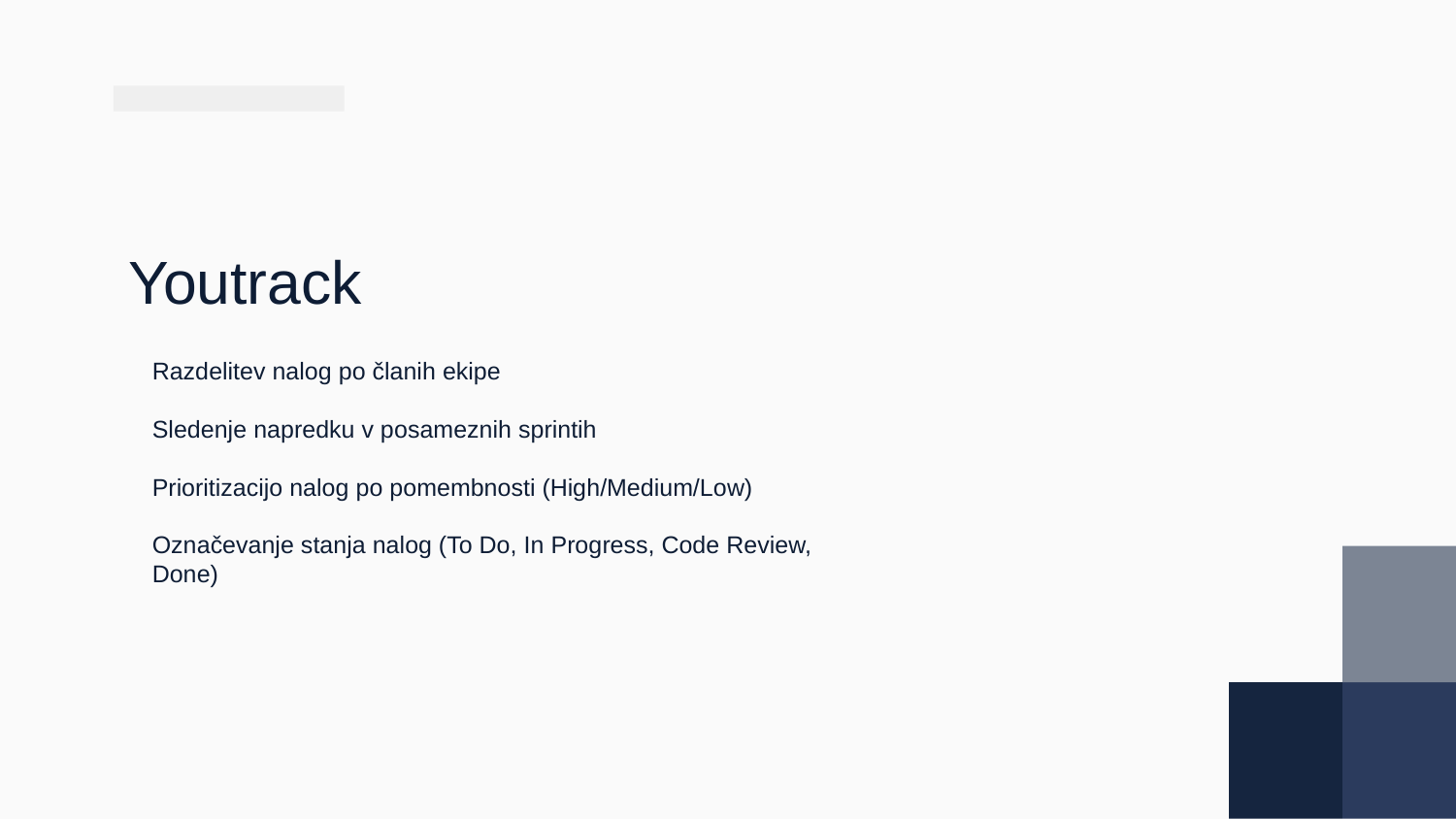

# Youtrack
Razdelitev nalog po članih ekipe

Sledenje napredku v posameznih sprintih

Prioritizacijo nalog po pomembnosti (High/Medium/Low)

Označevanje stanja nalog (To Do, In Progress, Code Review, Done)